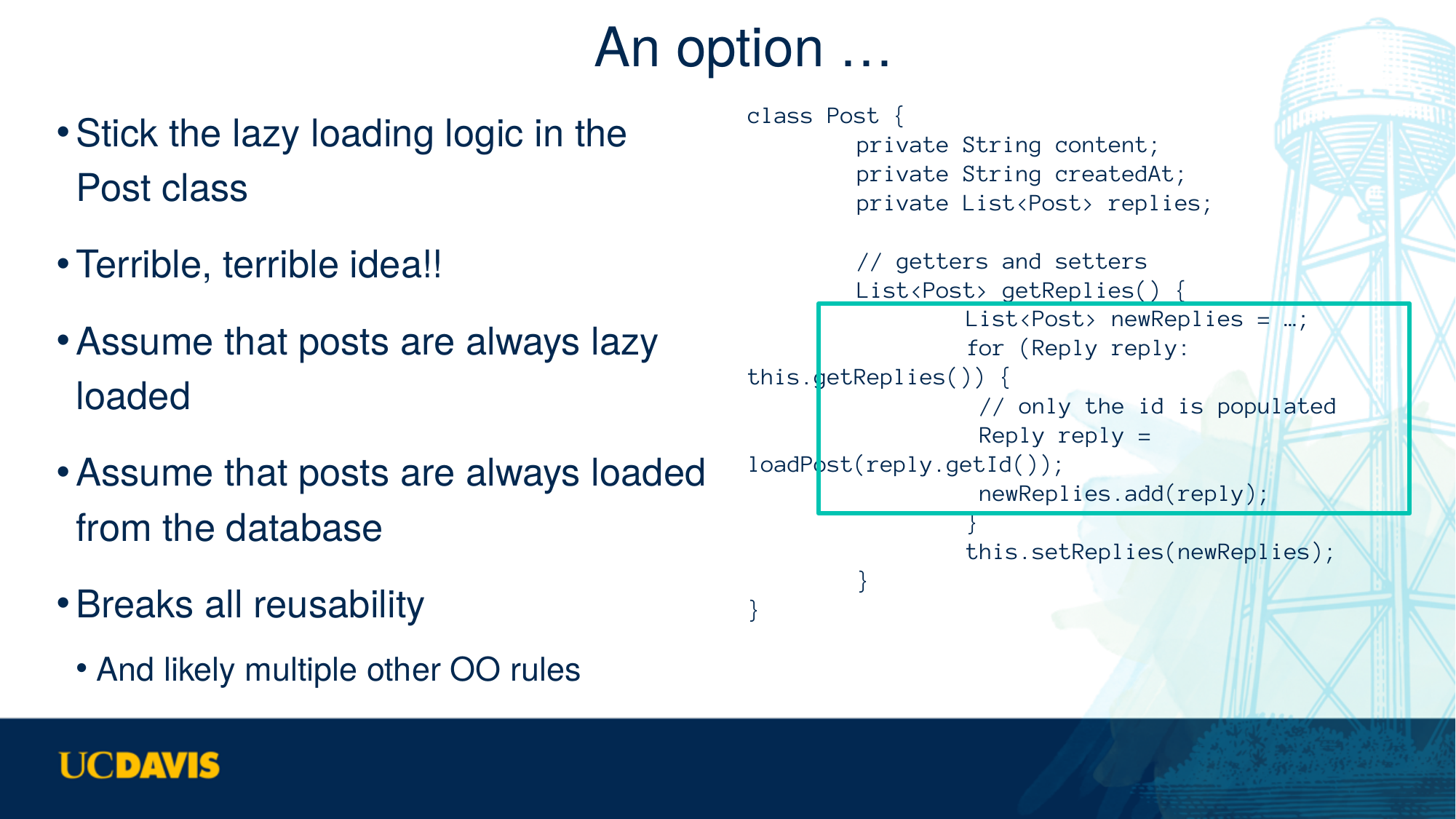

# An option …
Stick the lazy loading logic in the Post class
Terrible, terrible idea!!
Assume that posts are always lazy loaded
Assume that posts are always loaded from the database
Breaks all reusability
And likely multiple other OO rules

class Post {
	private String content;
	private String createdAt;
	private List<Post> replies;

	// getters and setters
	List<Post> getReplies() {
		List<Post> newReplies = …;
		for (Reply reply: this.getReplies()) {
		 // only the id is populated
		 Reply reply = loadPost(reply.getId());
		 newReplies.add(reply);
		}
		this.setReplies(newReplies);
	}
}